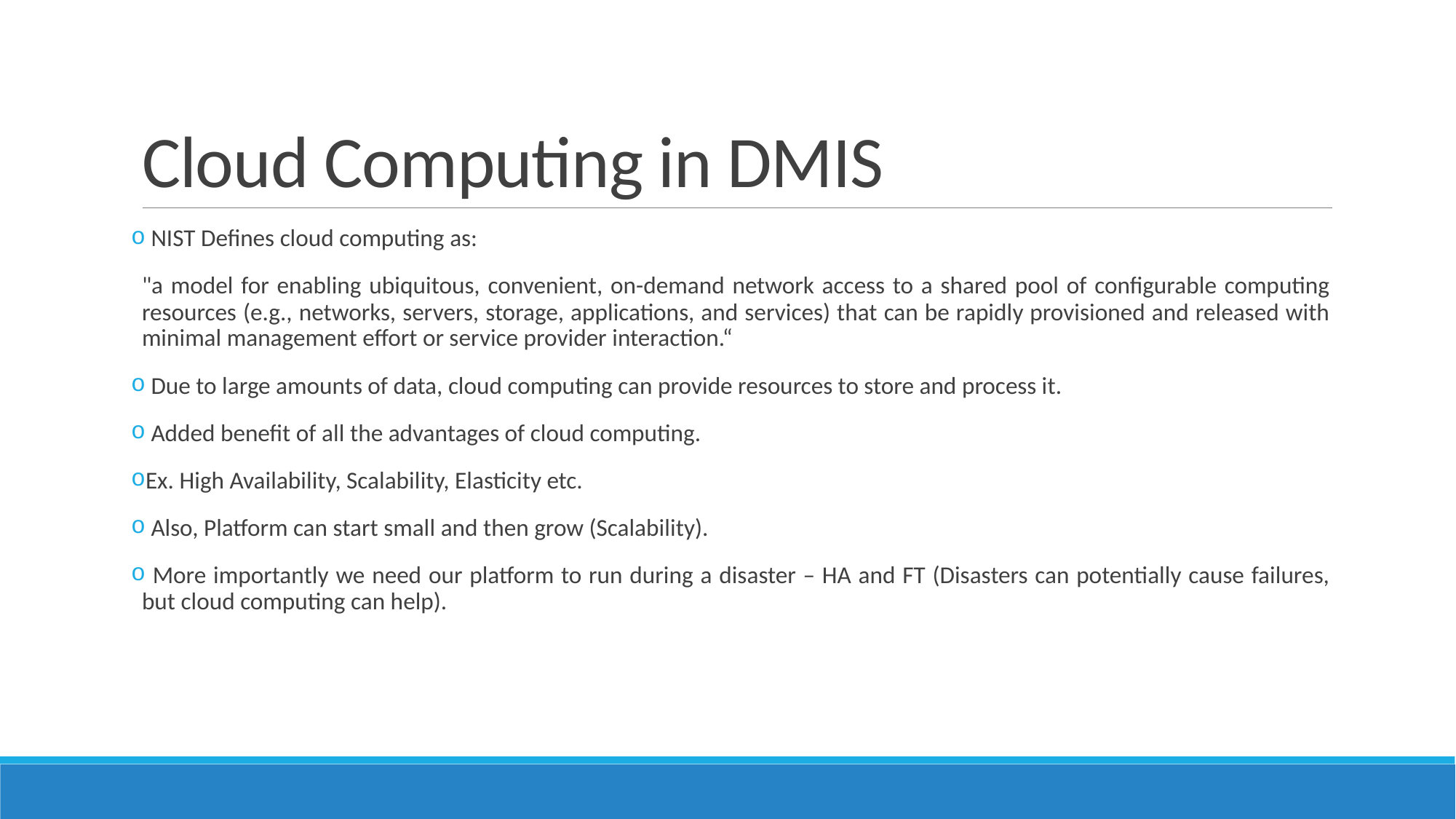

# Cloud Computing in DMIS
 NIST Defines cloud computing as:
"a model for enabling ubiquitous, convenient, on-demand network access to a shared pool of configurable computing resources (e.g., networks, servers, storage, applications, and services) that can be rapidly provisioned and released with minimal management effort or service provider interaction.“
 Due to large amounts of data, cloud computing can provide resources to store and process it.
 Added benefit of all the advantages of cloud computing.
Ex. High Availability, Scalability, Elasticity etc.
 Also, Platform can start small and then grow (Scalability).
 More importantly we need our platform to run during a disaster – HA and FT (Disasters can potentially cause failures, but cloud computing can help).